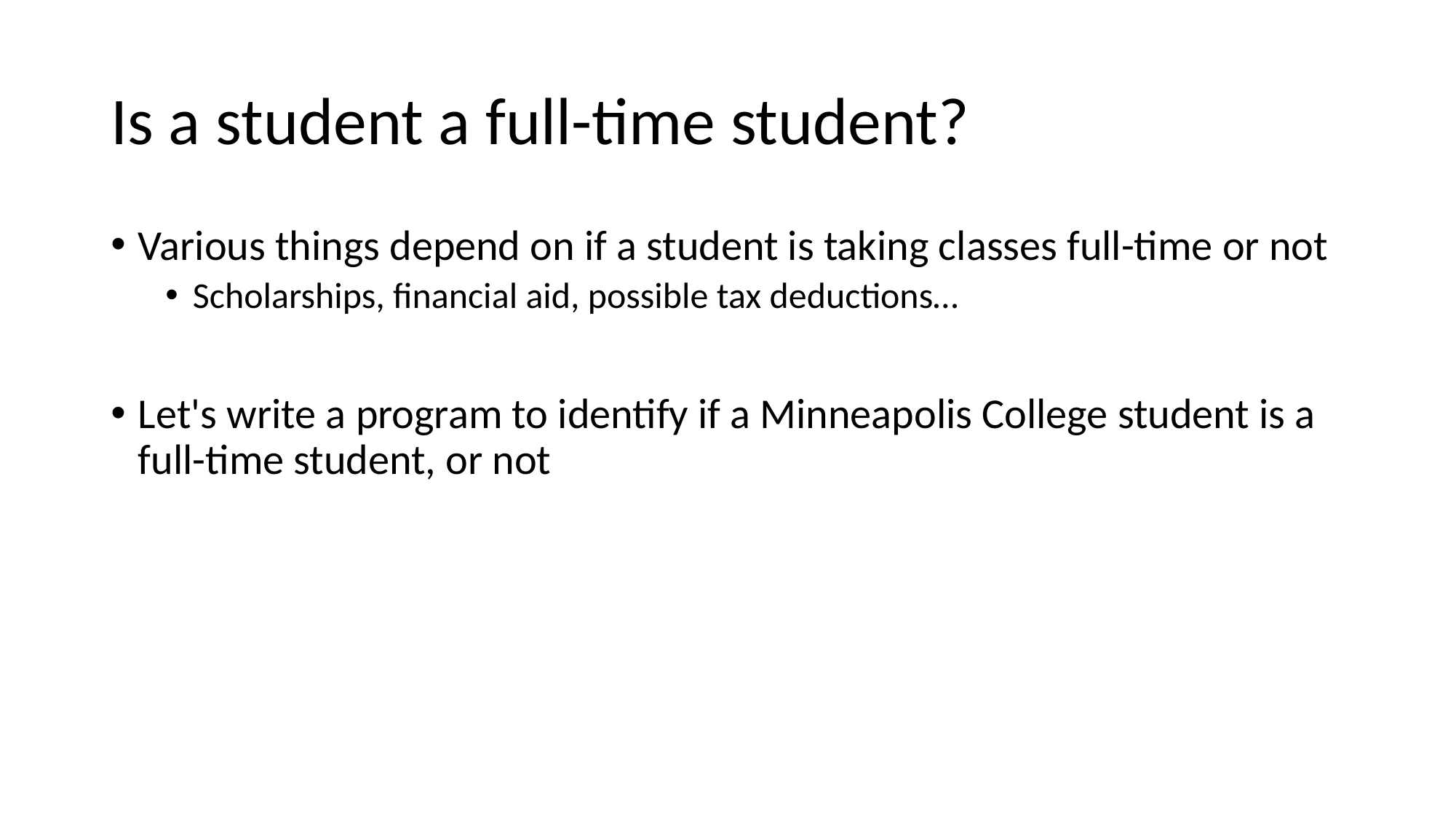

# Is a student a full-time student?
Various things depend on if a student is taking classes full-time or not
Scholarships, financial aid, possible tax deductions…

Let's write a program to identify if a Minneapolis College student is a full-time student, or not